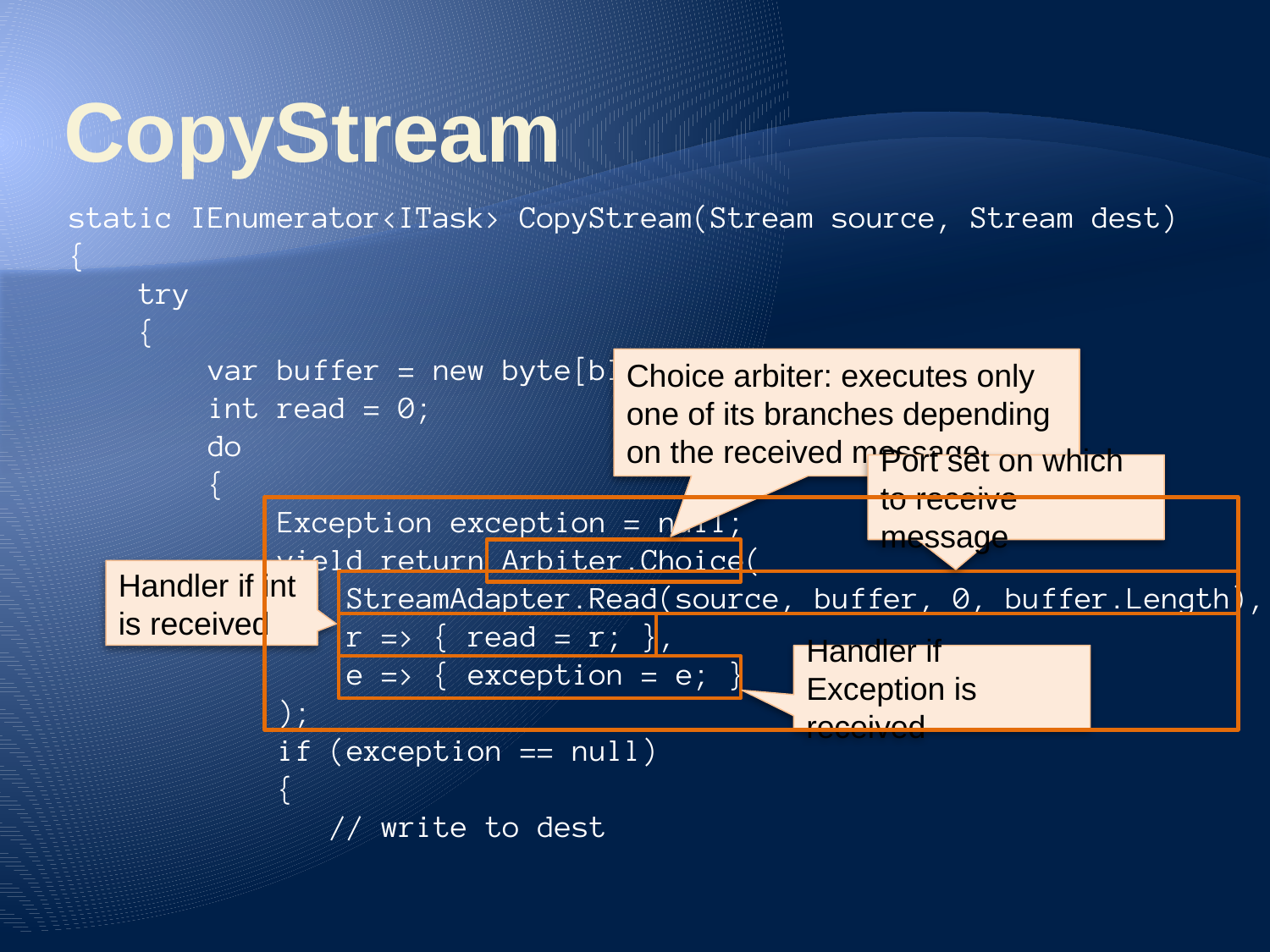

# CopyStream
static IEnumerator<ITask> CopyStream(Stream source, Stream dest)
{
    try
    {
        var buffer = new byte[blocksize];
        int read = 0;
        do
        {
            Exception exception = null;
            yield return Arbiter.Choice(
                StreamAdapter.Read(source, buffer, 0, buffer.Length),
                r => { read = r; },
                e => { exception = e; }
            );
            if (exception == null)
            {
               // write to dest
Choice arbiter: executes only one of its branches depending on the received message
Port set on which to receive message

Handler if int is received

Handler if Exception is received